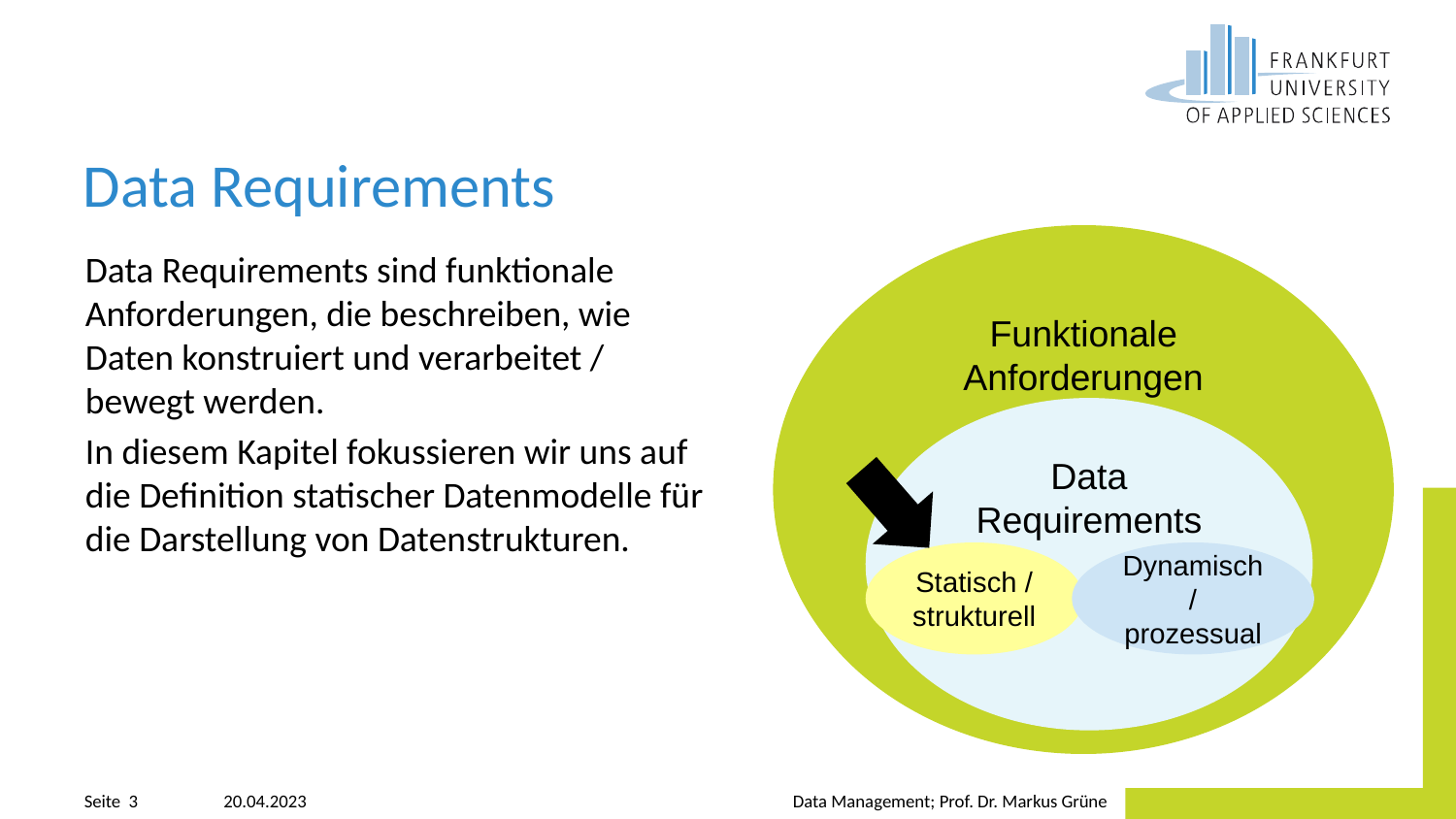

# Data Requirements
Funktionale Anforderungen

Data Requirements sind funktionale Anforderungen, die beschreiben, wie Daten konstruiert und verarbeitet / bewegt werden.
In diesem Kapitel fokussieren wir uns auf die Definition statischer Datenmodelle für die Darstellung von Datenstrukturen.
Data Requirements

Statisch / strukturell
Dynamisch/ prozessual
20.04.2023
Data Management; Prof. Dr. Markus Grüne
Seite  3